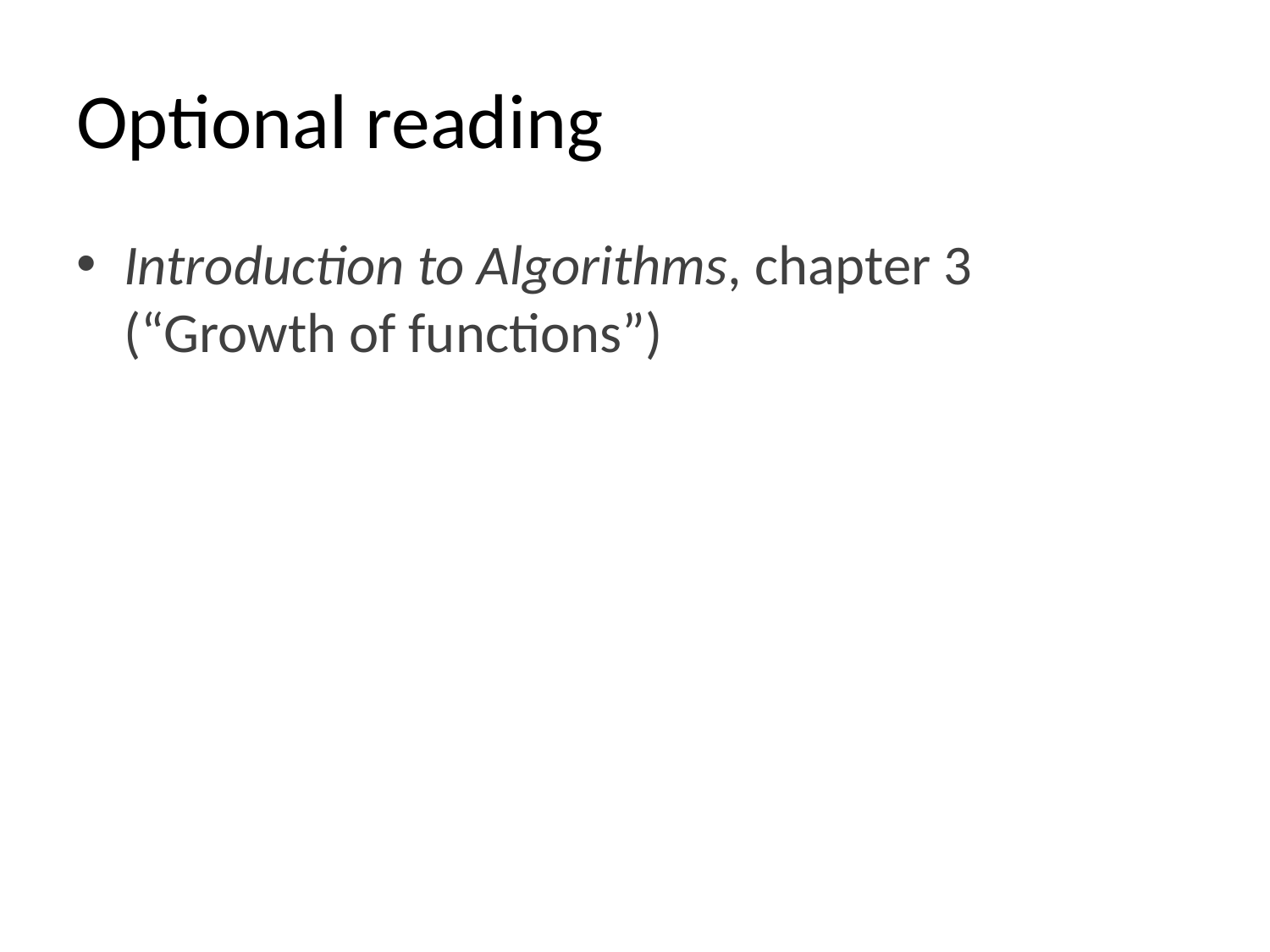

# Optional reading
Introduction to Algorithms, chapter 3 (“Growth of functions”)